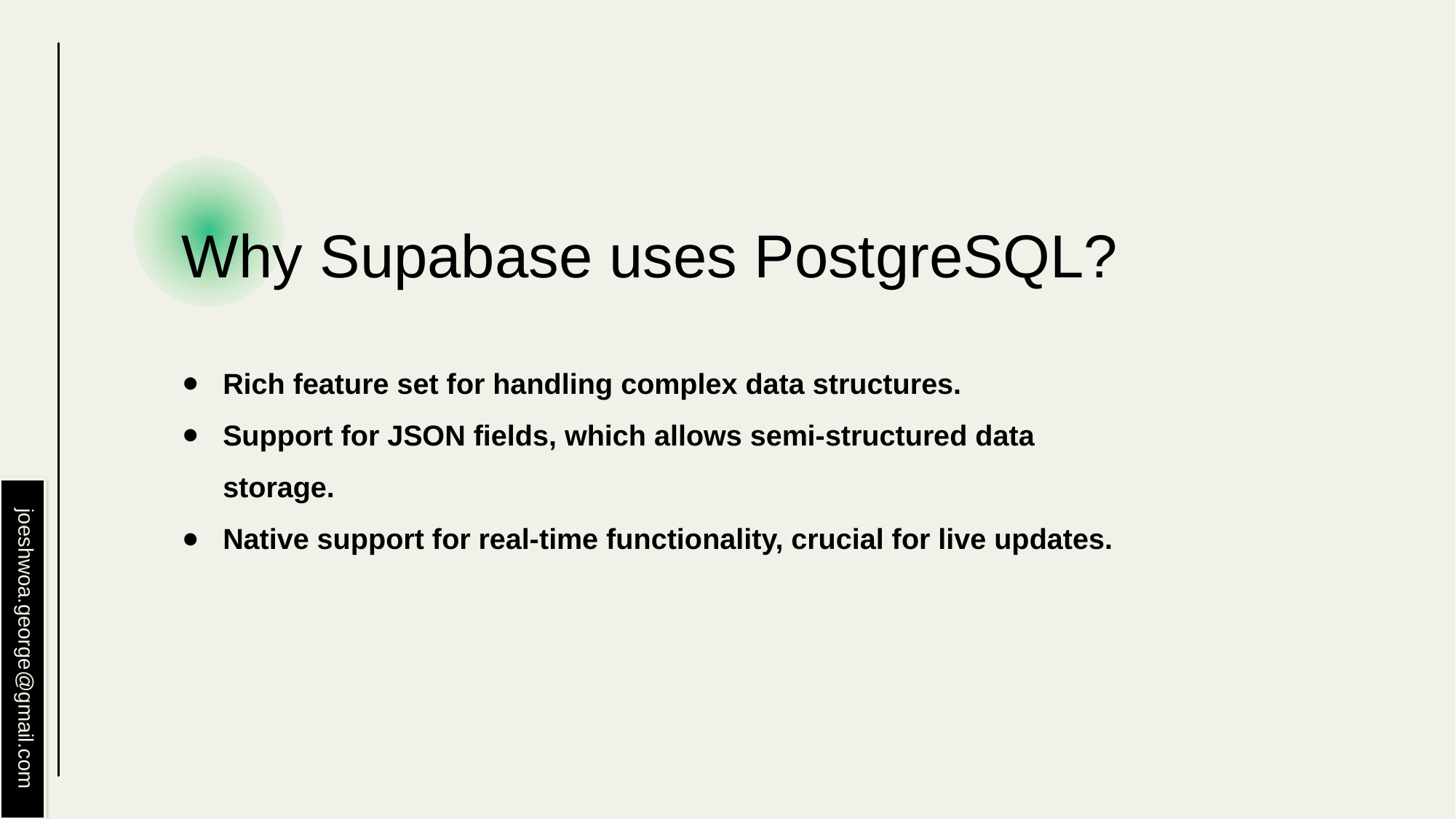

# Why Supabase uses PostgreSQL?
Rich feature set for handling complex data structures.
Support for JSON fields, which allows semi-structured data storage.
Native support for real-time functionality, crucial for live updates.
joeshwoa.george@gmail.com